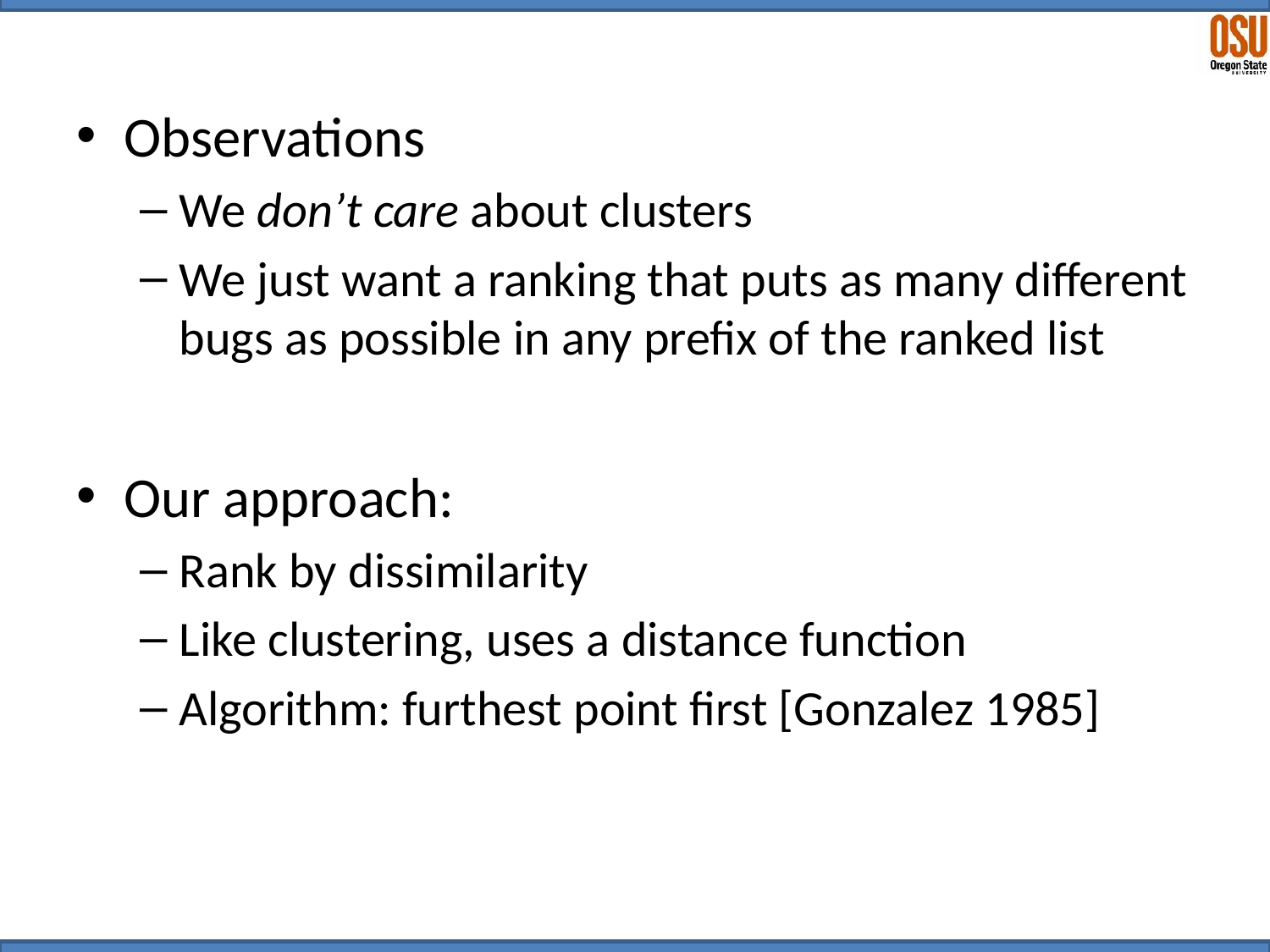

Observations
We don’t care about clusters
We just want a ranking that puts as many different bugs as possible in any prefix of the ranked list

Our approach:
Rank by dissimilarity
Like clustering, uses a distance function
Algorithm: furthest point first [Gonzalez 1985]